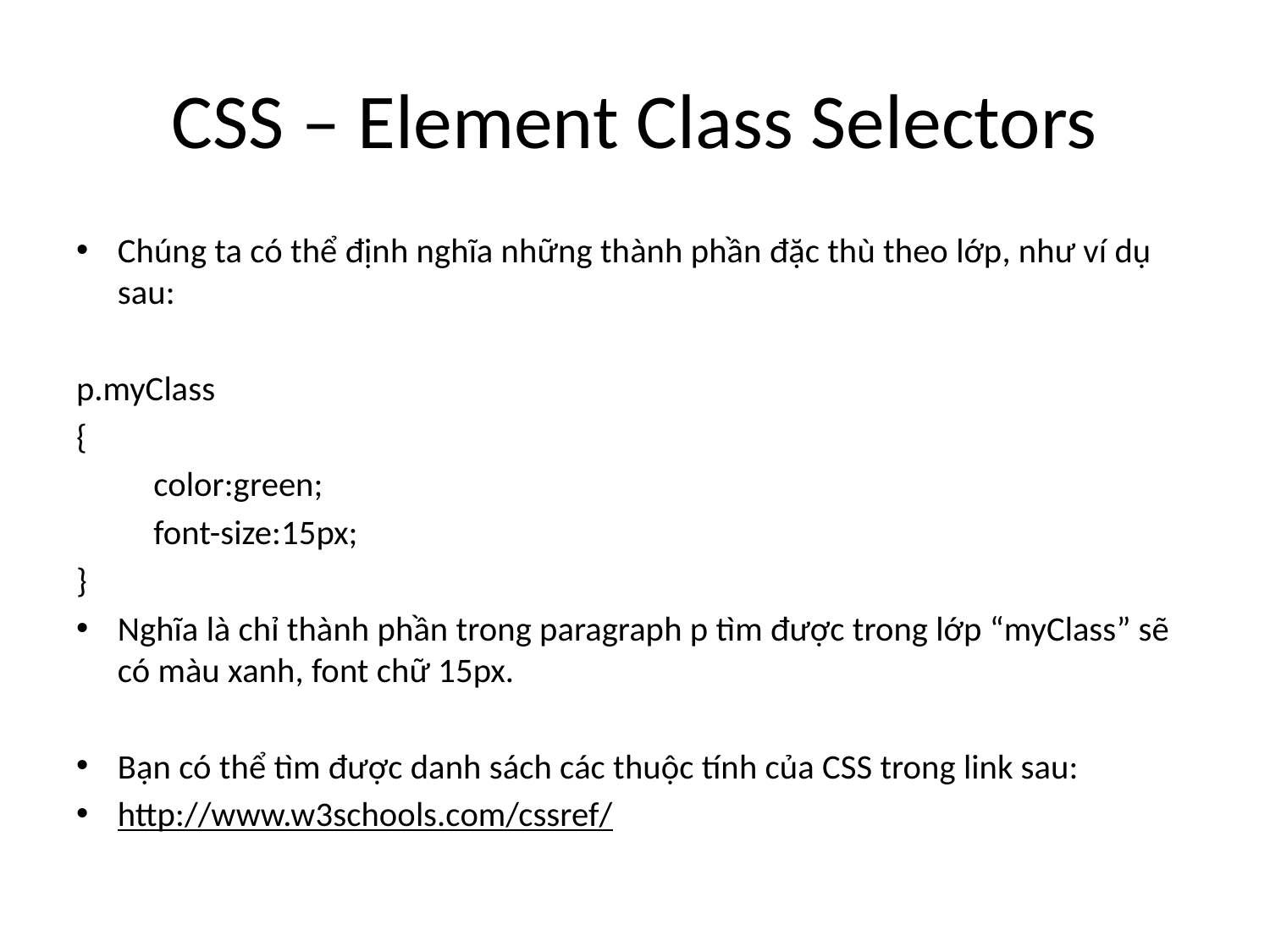

# CSS – Element Class Selectors
Chúng ta có thể định nghĩa những thành phần đặc thù theo lớp, như ví dụ sau:

p.myClass
{
	color:green;
	font-size:15px;
}
Nghĩa là chỉ thành phần trong paragraph p tìm được trong lớp “myClass” sẽ có màu xanh, font chữ 15px.

Bạn có thể tìm được danh sách các thuộc tính của CSS trong link sau:
http://www.w3schools.com/cssref/